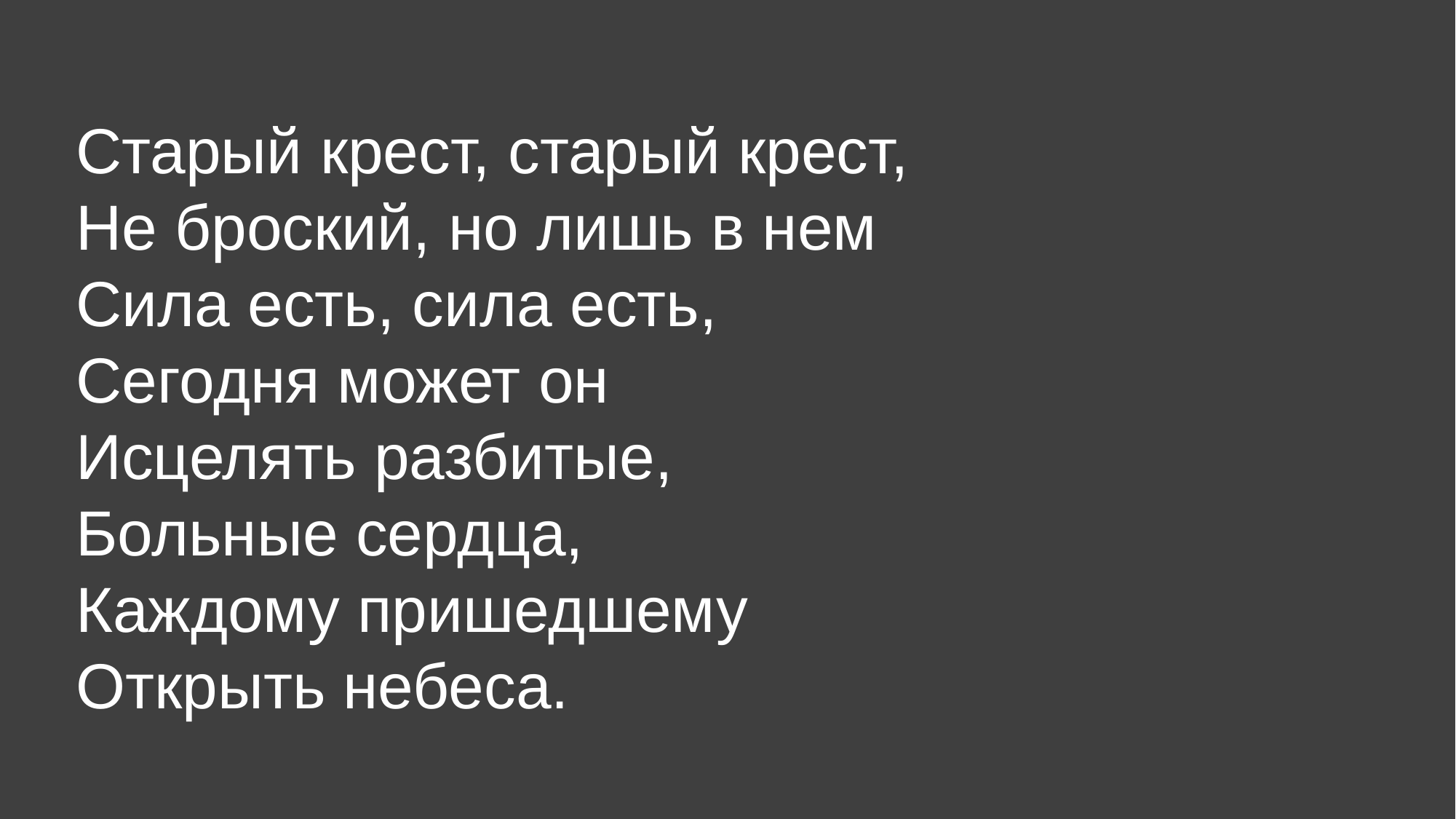

# Старый крест, старый крест, Не броский, но лишь в нем Сила есть, сила есть, Сегодня может он Исцелять разбитые, Больные сердца, Каждому пришедшему Открыть небеса.